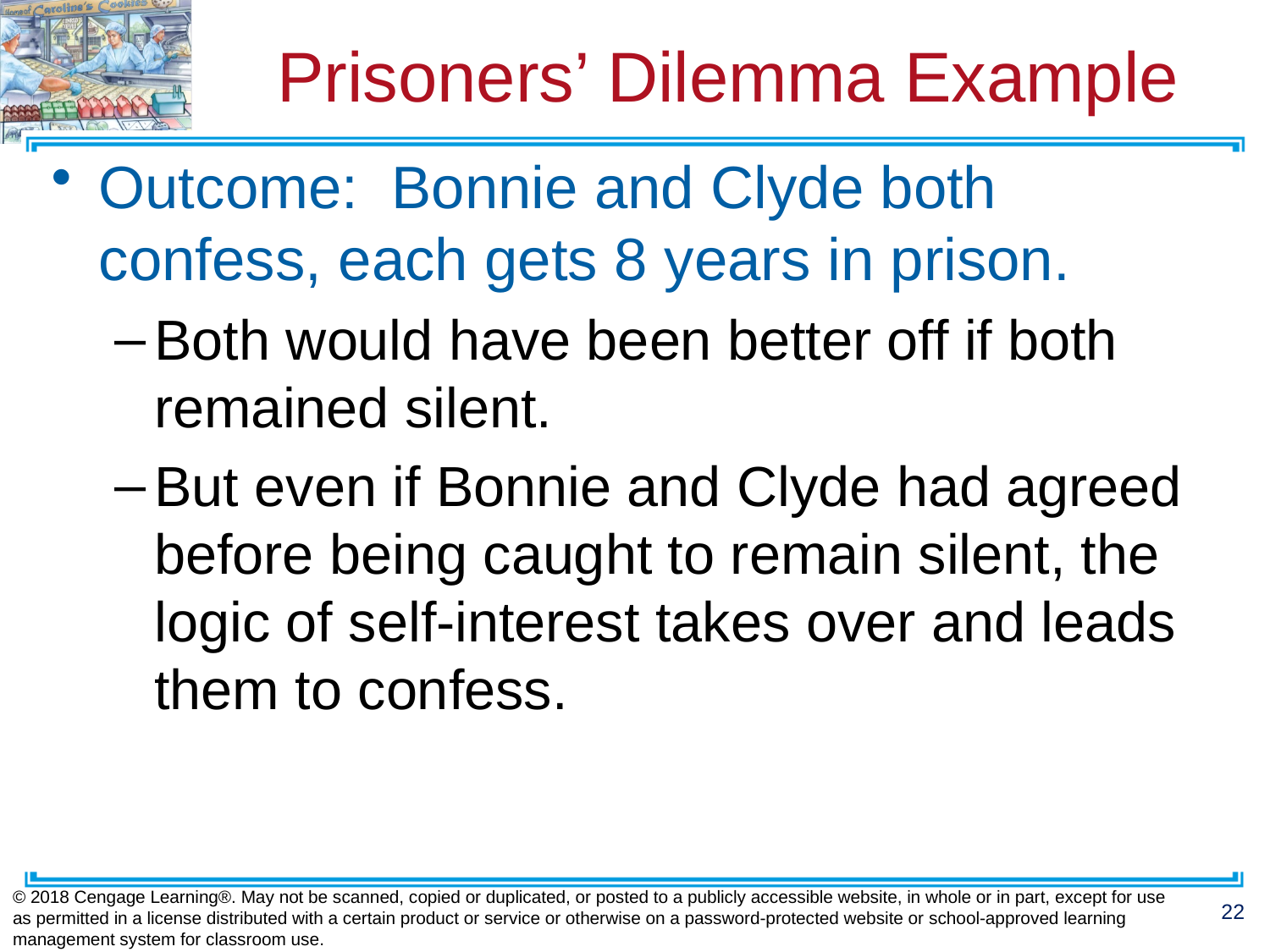

# Prisoners’ Dilemma Example
0
Outcome:  Bonnie and Clyde both confess, each gets 8 years in prison.
Both would have been better off if both remained silent.
But even if Bonnie and Clyde had agreed before being caught to remain silent, the logic of self-interest takes over and leads them to confess.

© 2018 Cengage Learning®. May not be scanned, copied or duplicated, or posted to a publicly accessible website, in whole or in part, except for use as permitted in a license distributed with a certain product or service or otherwise on a password-protected website or school-approved learning management system for classroom use.
22